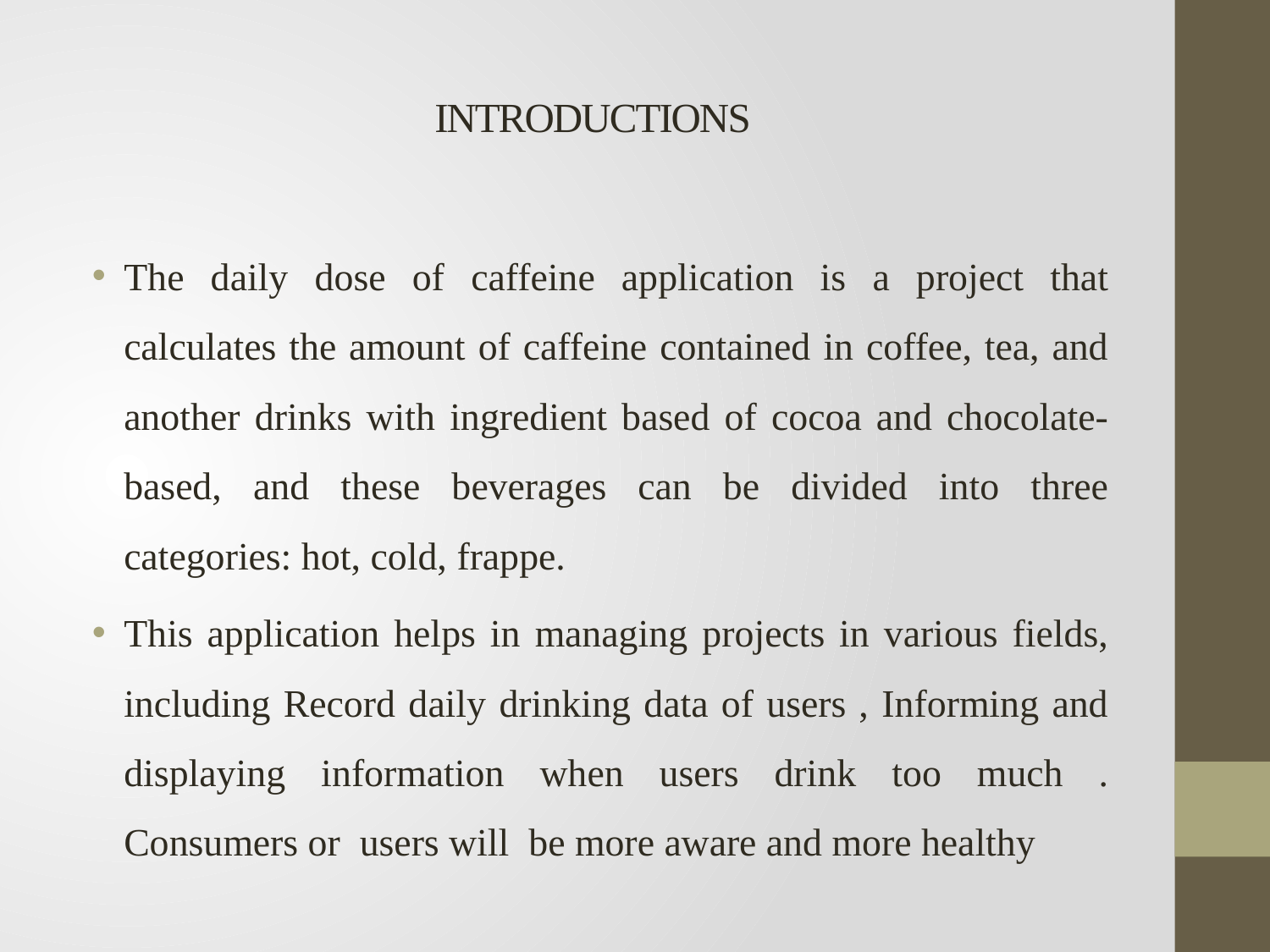

# INTRODUCTIONS
The daily dose of caffeine application is a project that calculates the amount of caffeine contained in coffee, tea, and another drinks with ingredient based of cocoa and chocolate-based, and these beverages can be divided into three categories: hot, cold, frappe.
This application helps in managing projects in various fields, including Record daily drinking data of users , Informing and displaying information when users drink too much . Consumers or  users will  be more aware and more healthy